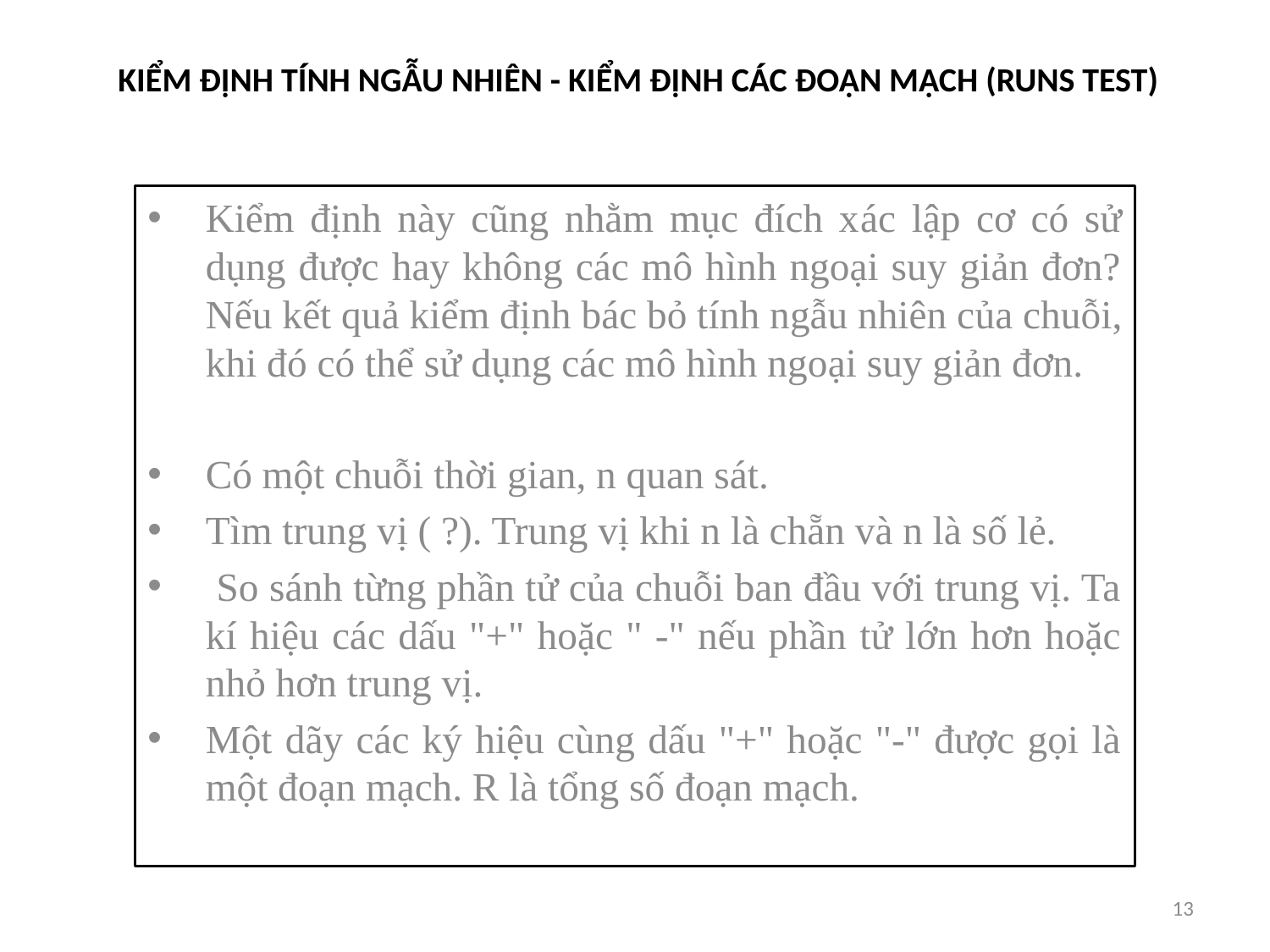

# KIỂM ĐỊNH TÍNH NGẪU NHIÊN - KIỂM ĐỊNH CÁC ĐOẠN MẠCH (RUNS TEST)
Kiểm định này cũng nhằm mục đích xác lập cơ có sử dụng được hay không các mô hình ngoại suy giản đơn? Nếu kết quả kiểm định bác bỏ tính ngẫu nhiên của chuỗi, khi đó có thể sử dụng các mô hình ngoại suy giản đơn.

Có một chuỗi thời gian, n quan sát.
Tìm trung vị ( ?). Trung vị khi n là chẵn và n là số lẻ.
 So sánh từng phần tử của chuỗi ban đầu với trung vị. Ta kí hiệu các dấu "+" hoặc " -" nếu phần tử lớn hơn hoặc nhỏ hơn trung vị.
Một dãy các ký hiệu cùng dấu "+" hoặc "-" được gọi là một đoạn mạch. R là tổng số đoạn mạch.

13